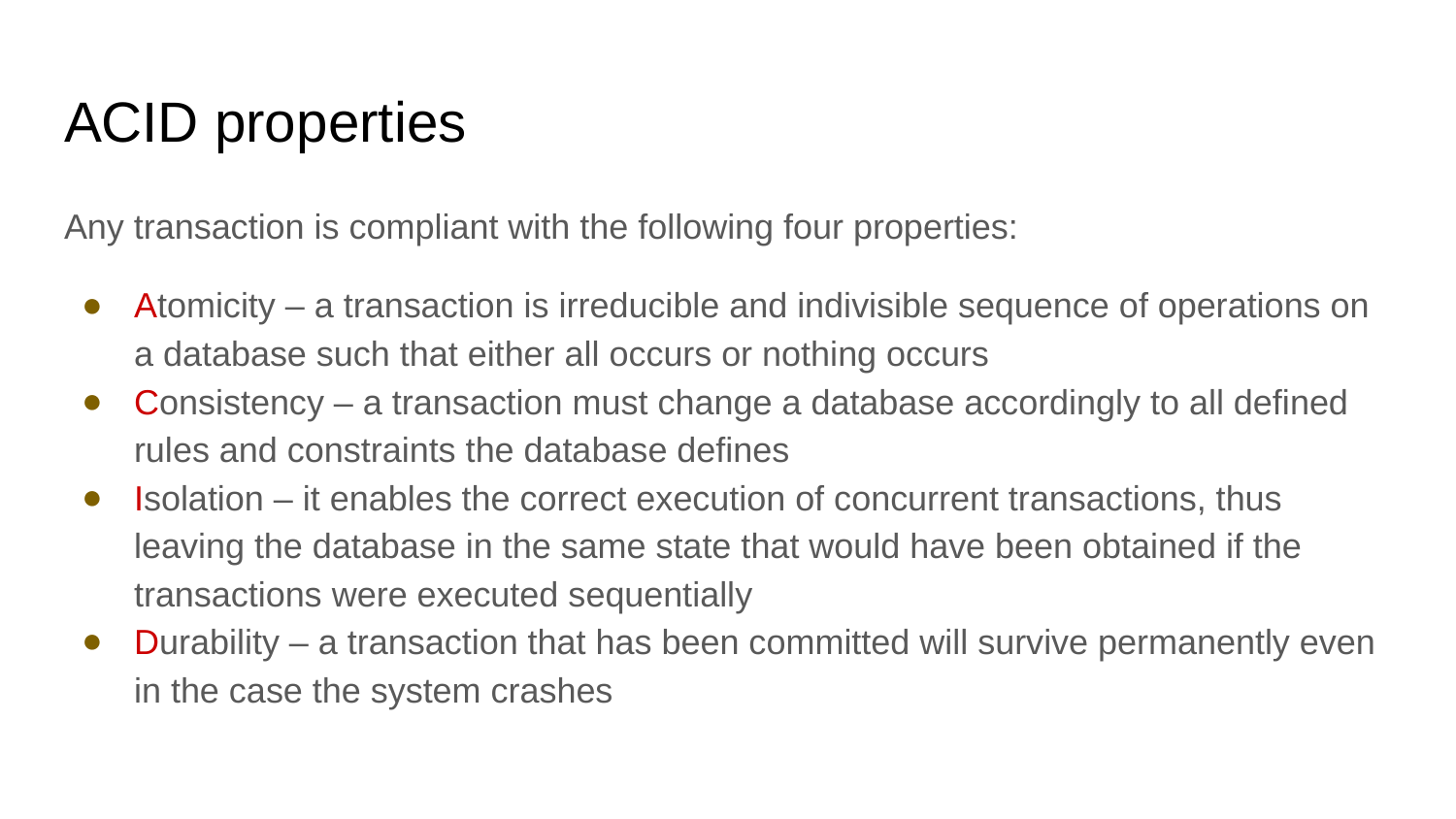

# ACID properties
Any transaction is compliant with the following four properties:
Atomicity – a transaction is irreducible and indivisible sequence of operations on a database such that either all occurs or nothing occurs
Consistency – a transaction must change a database accordingly to all defined rules and constraints the database defines
Isolation – it enables the correct execution of concurrent transactions, thus leaving the database in the same state that would have been obtained if the transactions were executed sequentially
Durability – a transaction that has been committed will survive permanently even in the case the system crashes